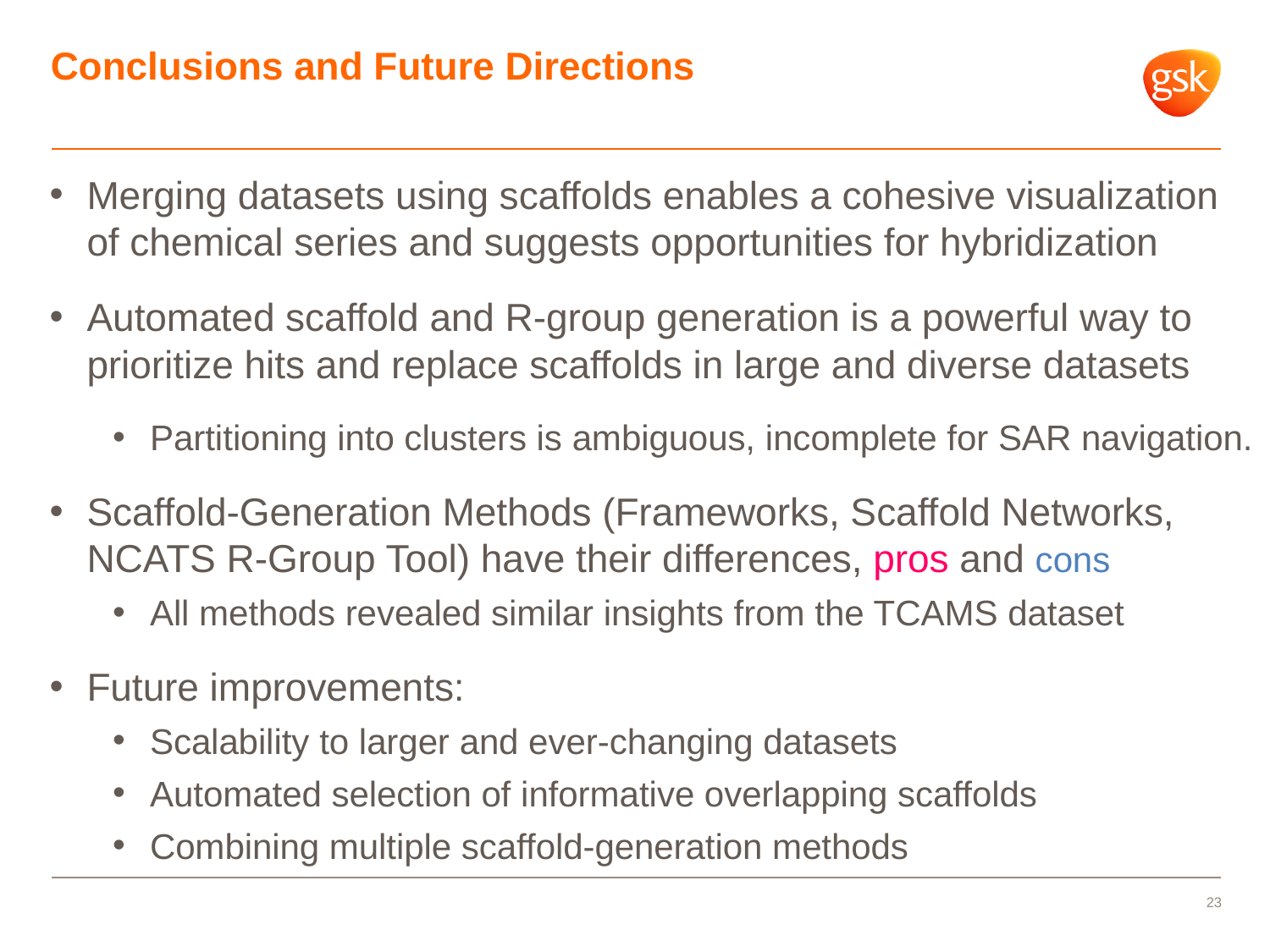

# Conclusions and Future Directions
Merging datasets using scaffolds enables a cohesive visualization of chemical series and suggests opportunities for hybridization
Automated scaffold and R-group generation is a powerful way to prioritize hits and replace scaffolds in large and diverse datasets
Partitioning into clusters is ambiguous, incomplete for SAR navigation.
Scaffold-Generation Methods (Frameworks, Scaffold Networks, NCATS R-Group Tool) have their differences, pros and cons
All methods revealed similar insights from the TCAMS dataset
Future improvements:
Scalability to larger and ever-changing datasets
Automated selection of informative overlapping scaffolds
Combining multiple scaffold-generation methods
23